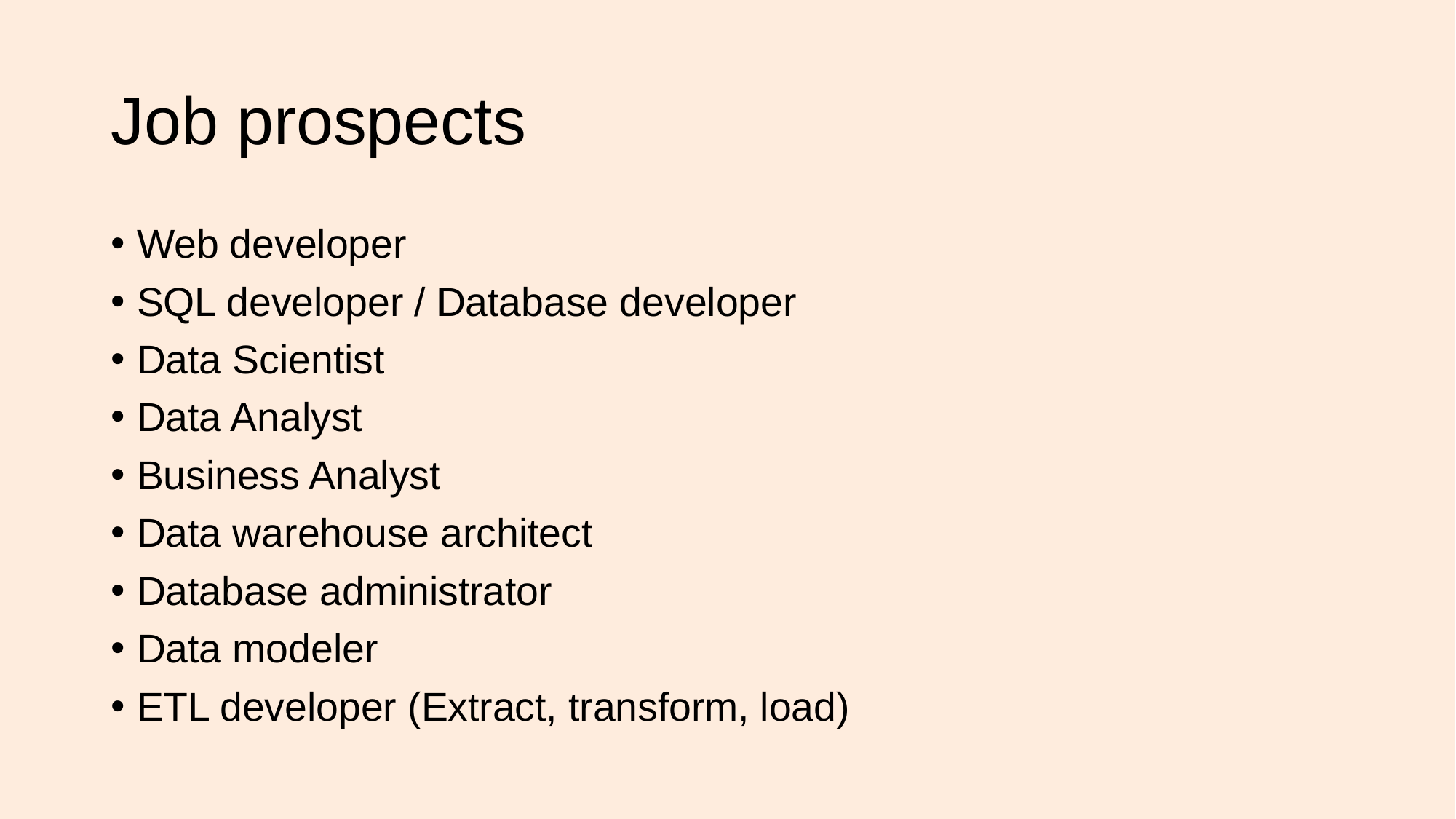

# Job prospects
Web developer
SQL developer / Database developer
Data Scientist
Data Analyst
Business Analyst
Data warehouse architect
Database administrator
Data modeler
ETL developer (Extract, transform, load)